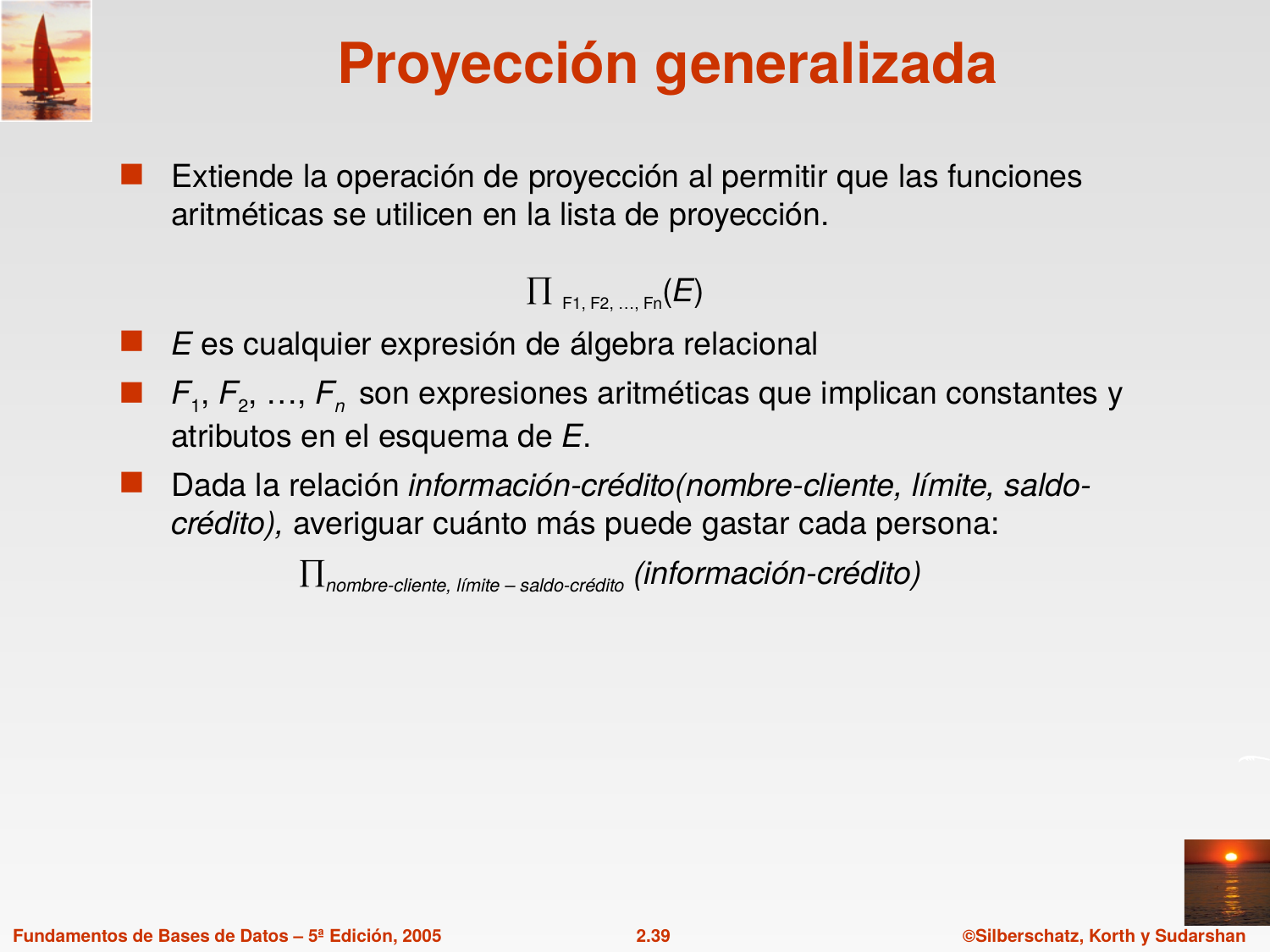

# Proyección generalizada
Extiende la operación de proyección al permitir que las funciones aritméticas se utilicen en la lista de proyección.
	∏ F1, F2, …, Fn(E)
E es cualquier expresión de álgebra relacional
F1, F2, …, Fn  son expresiones aritméticas que implican constantes y atributos en el esquema de E.
Dada la relación información-crédito(nombre-cliente, límite, saldo-crédito), averiguar cuánto más puede gastar cada persona:
		∏nombre-cliente, límite – saldo-crédito (información-crédito)